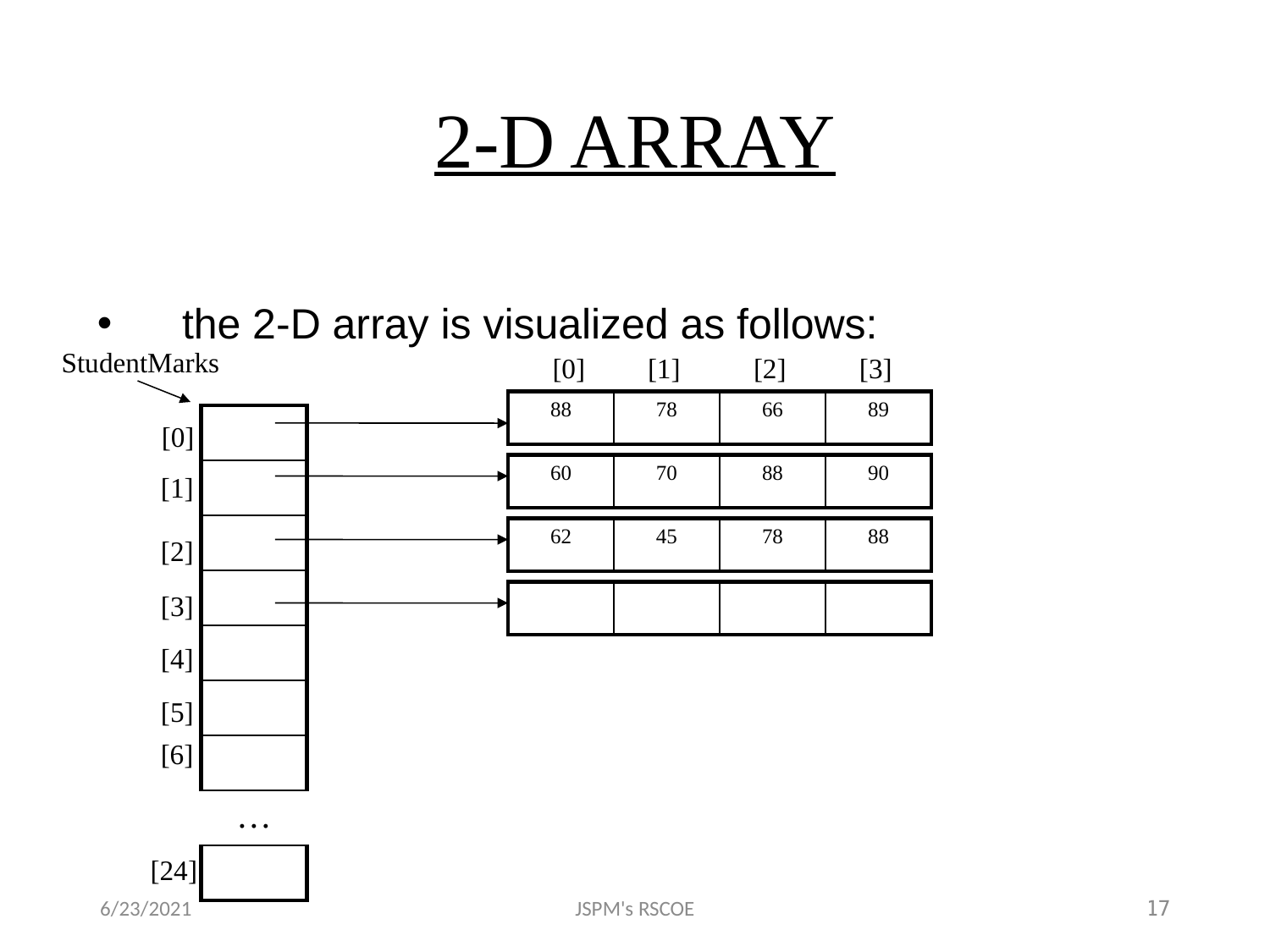

# 2-D ARRAY
the 2-D array is visualized as follows:

StudentMarks
[0]
[1]
[2]
[3]

| 88 | 78 | 66 | 89 |
| --- | --- | --- | --- |
|  |
| --- |
|  |
|  |
|  |
|  |
|  |
|  |
| … |
|  |
[0]

| 60 | 70 | 88 | 90 |
| --- | --- | --- | --- |
[1]

| 62 | 45 | 78 | 88 |
| --- | --- | --- | --- |
[2]

[3]
|  |  |  |  |
| --- | --- | --- | --- |

[4]
[5]
[6]
[24]
6/23/2021
JSPM's RSCOE
17